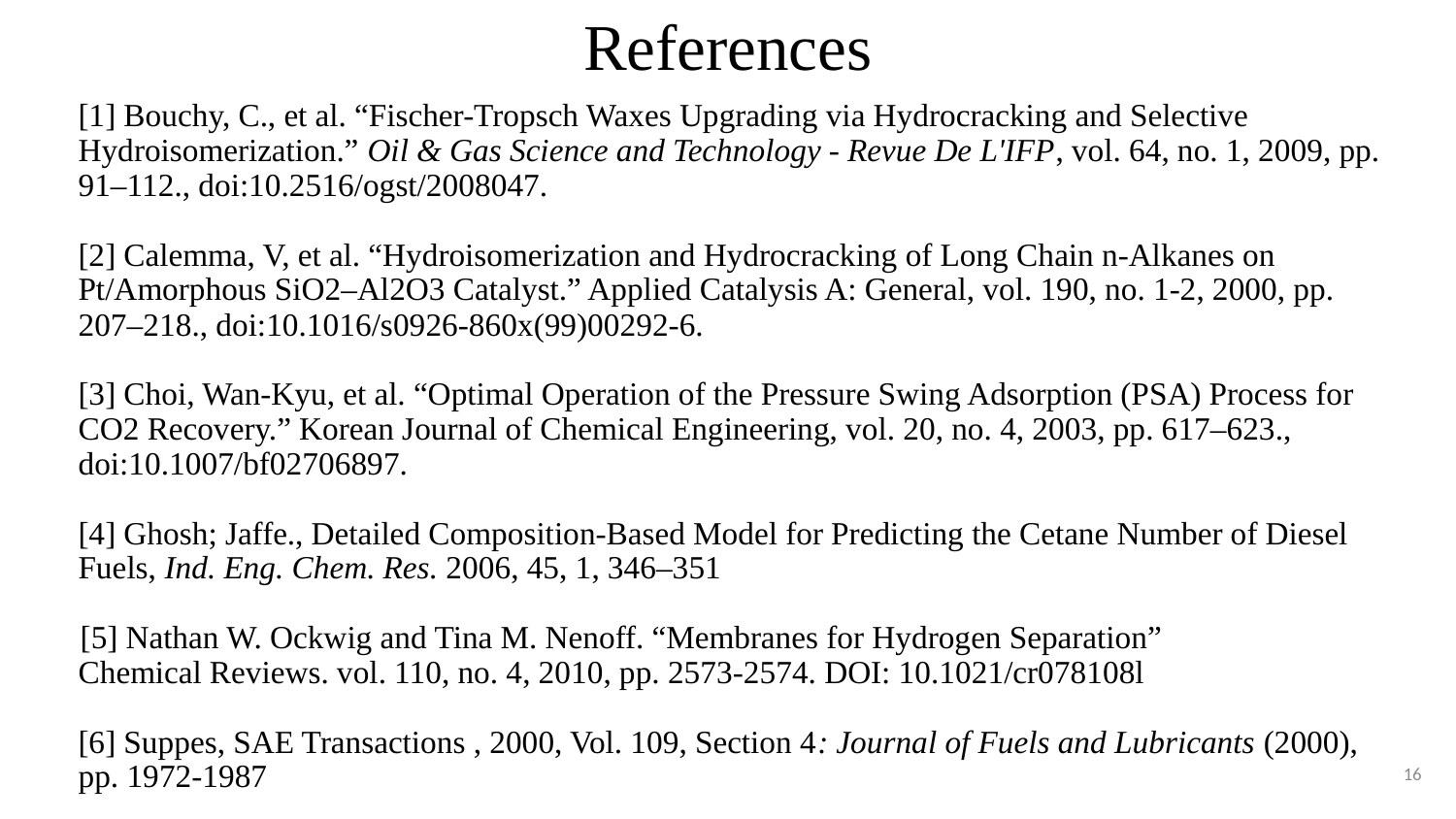

# References
[1] Bouchy, C., et al. “Fischer-Tropsch Waxes Upgrading via Hydrocracking and Selective Hydroisomerization.” Oil & Gas Science and Technology - Revue De L'IFP, vol. 64, no. 1, 2009, pp. 91–112., doi:10.2516/ogst/2008047.

[2] Calemma, V, et al. “Hydroisomerization and Hydrocracking of Long Chain n-Alkanes on Pt/Amorphous SiO2–Al2O3 Catalyst.” Applied Catalysis A: General, vol. 190, no. 1-2, 2000, pp. 207–218., doi:10.1016/s0926-860x(99)00292-6.

[3] Choi, Wan-Kyu, et al. “Optimal Operation of the Pressure Swing Adsorption (PSA) Process for CO2 Recovery.” Korean Journal of Chemical Engineering, vol. 20, no. 4, 2003, pp. 617–623., doi:10.1007/bf02706897.

[4] Ghosh; Jaffe., Detailed Composition-Based Model for Predicting the Cetane Number of Diesel Fuels, Ind. Eng. Chem. Res. 2006, 45, 1, 346–351

  [5] Nathan W. Ockwig and Tina M. Nenoff. “Membranes for Hydrogen Separation”
Chemical Reviews. vol. 110, no. 4, 2010, pp. 2573-2574. DOI: 10.1021/cr078108l

[6] Suppes, SAE Transactions , 2000, Vol. 109, Section 4: Journal of Fuels and Lubricants (2000), pp. 1972-1987

16